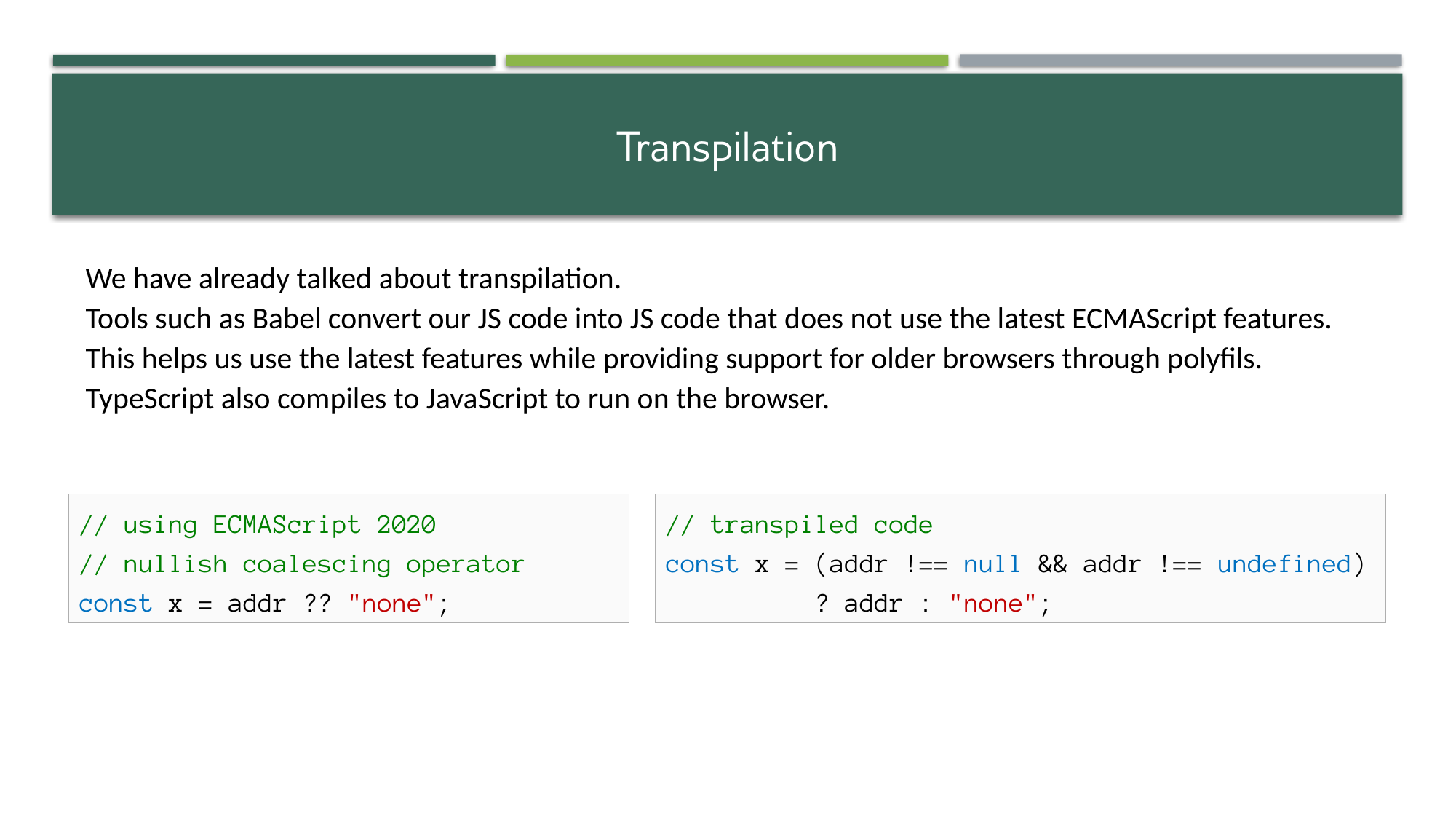

# Transpilation
We have already talked about transpilation.
Tools such as Babel convert our JS code into JS code that does not use the latest ECMAScript features.
This helps us use the latest features while providing support for older browsers through polyfils.
TypeScript also compiles to JavaScript to run on the browser.
// using ECMAScript 2020
// nullish coalescing operator
const x = addr ?? "none";
// transpiled code
const x = (addr !== null && addr !== undefined)
          ? addr : "none";